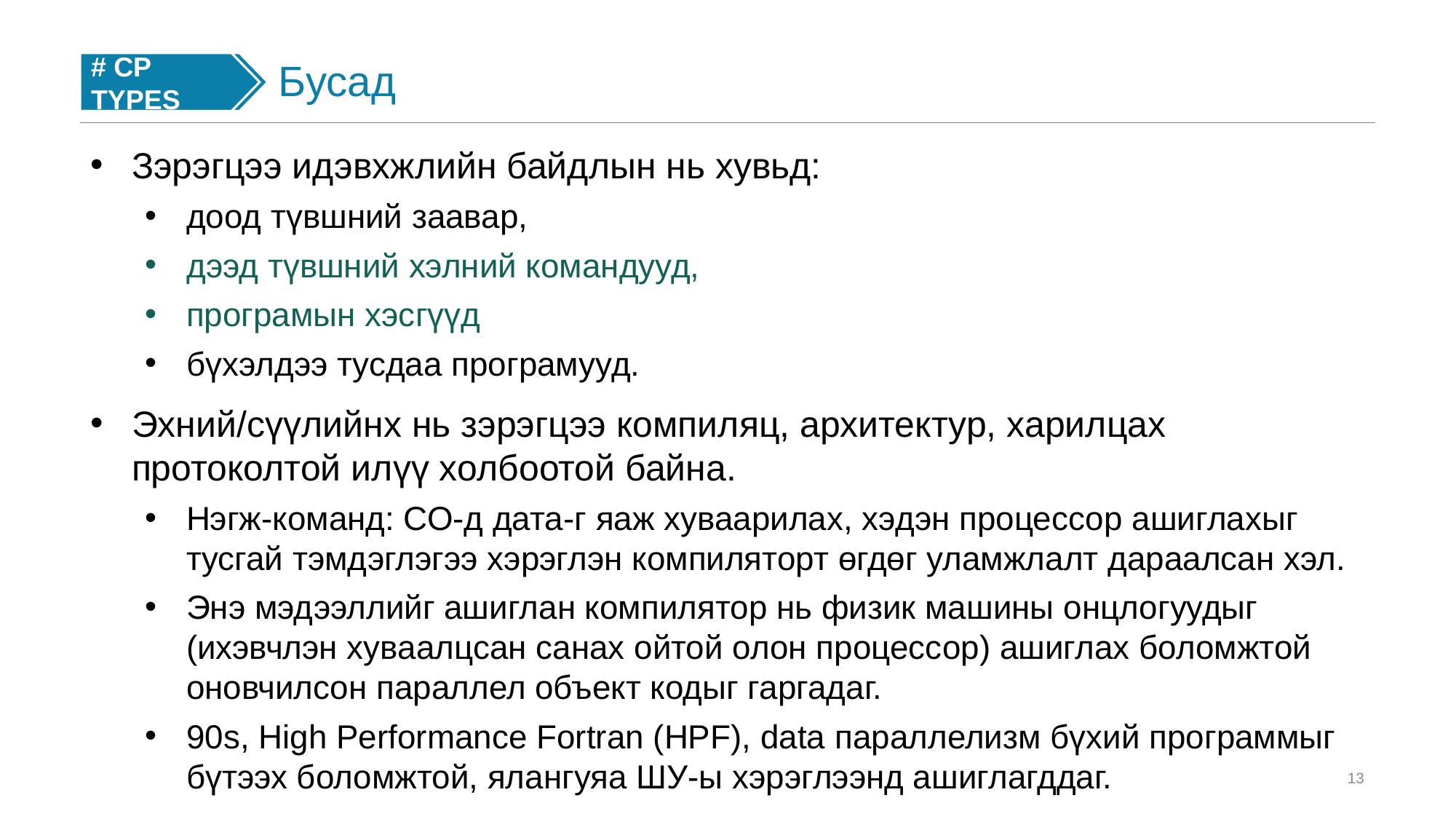

Бусад
# CP TYPES
#
Зэрэгцээ идэвхжлийн байдлын нь хувьд:
доод түвшний заавар,
дээд түвшний хэлний командууд,
програмын хэсгүүд
бүхэлдээ тусдаа програмууд.
Эхний/сүүлийнх нь зэрэгцээ компиляц, архитектур, харилцах протоколтой илүү холбоотой байна.
Нэгж-команд: СО-д дата-г яаж хуваарилах, хэдэн процессор ашиглахыг тусгай тэмдэглэгээ хэрэглэн компиляторт өгдөг уламжлалт дараалсан хэл.
Энэ мэдээллийг ашиглан компилятор нь физик машины онцлогуудыг (ихэвчлэн хуваалцсан санах ойтой олон процессор) ашиглах боломжтой оновчилсон параллел объект кодыг гаргадаг.
90s, High Performance Fortran (HPF), data параллелизм бүхий программыг бүтээх боломжтой, ялангуяа ШУ-ы хэрэглээнд ашиглагддаг.
13